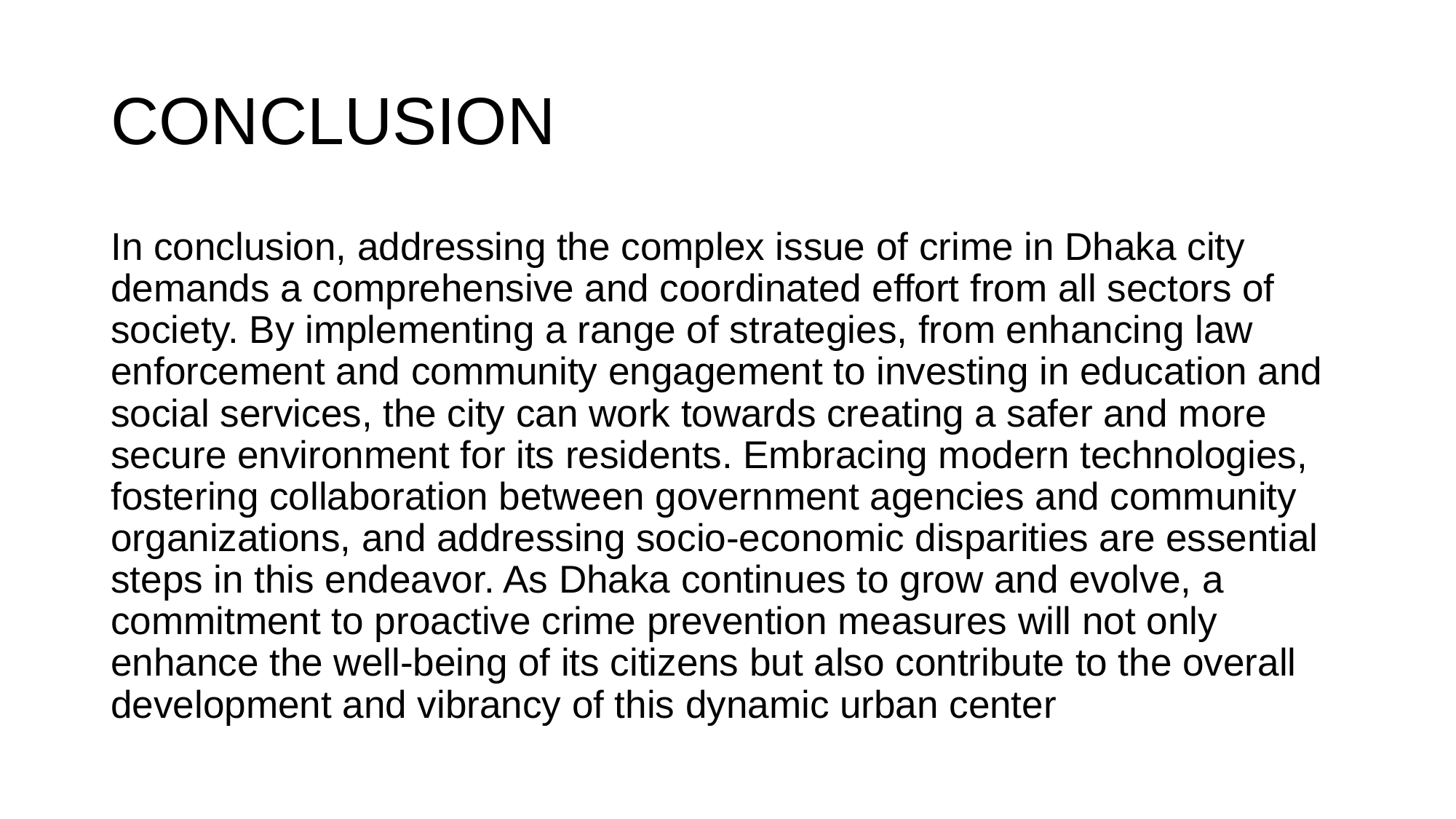

# CONCLUSION
In conclusion, addressing the complex issue of crime in Dhaka city demands a comprehensive and coordinated effort from all sectors of society. By implementing a range of strategies, from enhancing law enforcement and community engagement to investing in education and social services, the city can work towards creating a safer and more secure environment for its residents. Embracing modern technologies, fostering collaboration between government agencies and community organizations, and addressing socio-economic disparities are essential steps in this endeavor. As Dhaka continues to grow and evolve, a commitment to proactive crime prevention measures will not only enhance the well-being of its citizens but also contribute to the overall development and vibrancy of this dynamic urban center